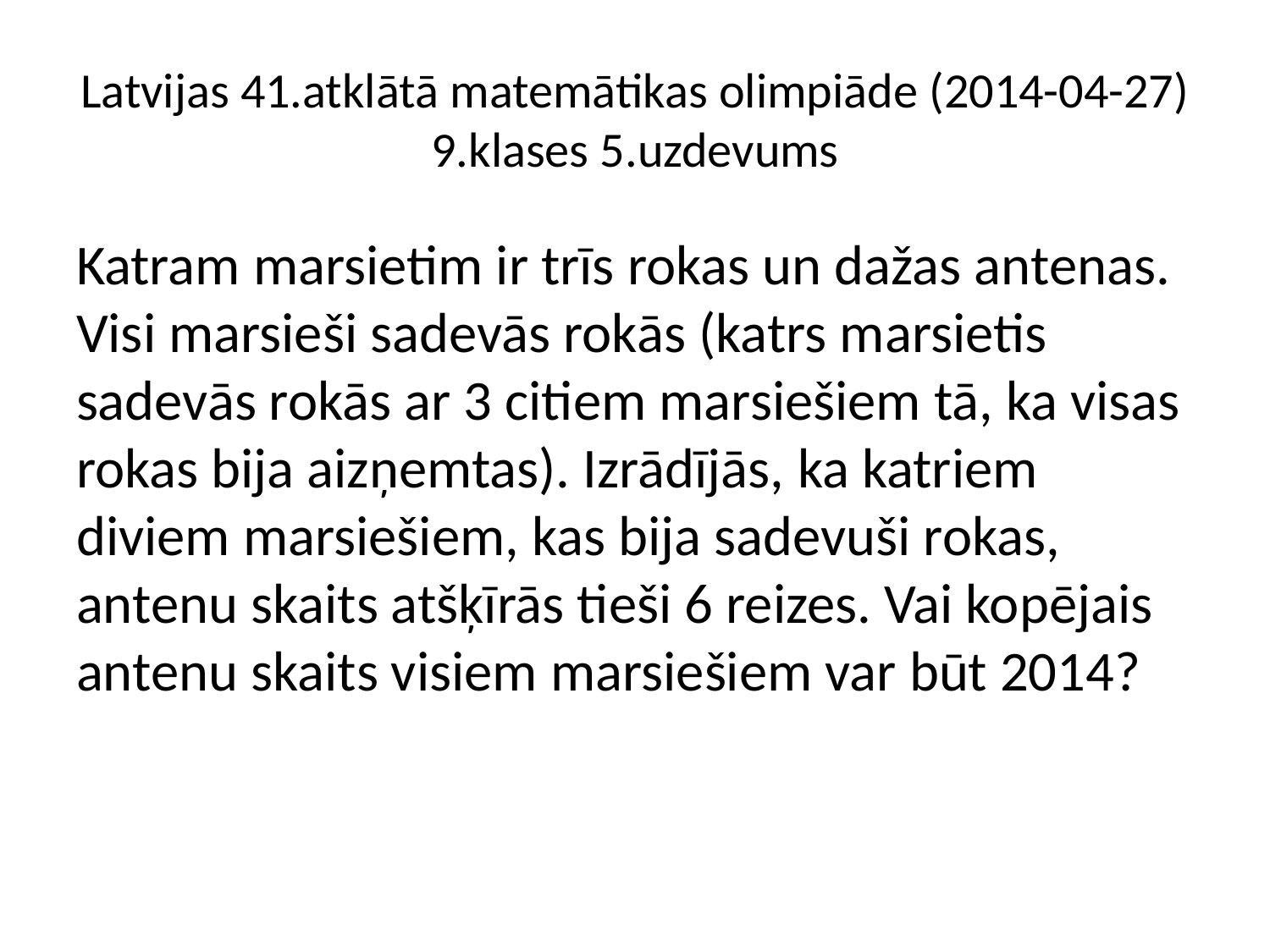

# Latvijas 41.atklātā matemātikas olimpiāde (2014-04-27) 9.klases 5.uzdevums
Katram marsietim ir trīs rokas un dažas antenas. Visi marsieši sadevās rokās (katrs marsietis sadevās rokās ar 3 citiem marsiešiem tā, ka visas rokas bija aizņemtas). Izrādījās, ka katriem diviem marsiešiem, kas bija sadevuši rokas, antenu skaits atšķīrās tieši 6 reizes. Vai kopējais antenu skaits visiem marsiešiem var būt 2014?